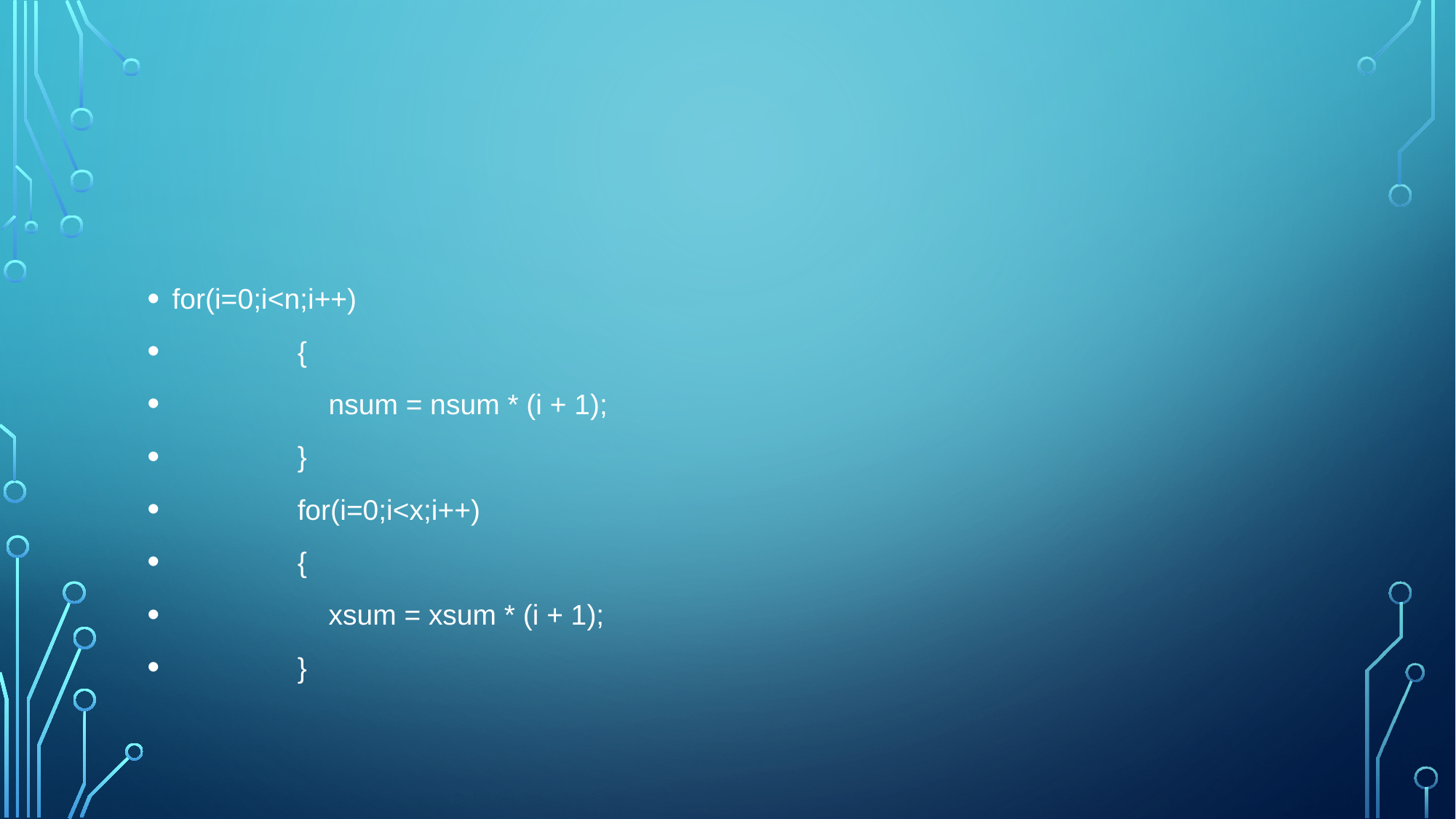

#
for(i=0;i<n;i++)
                {
                    nsum = nsum * (i + 1);
                }
                for(i=0;i<x;i++)
                {
                    xsum = xsum * (i + 1);
                }